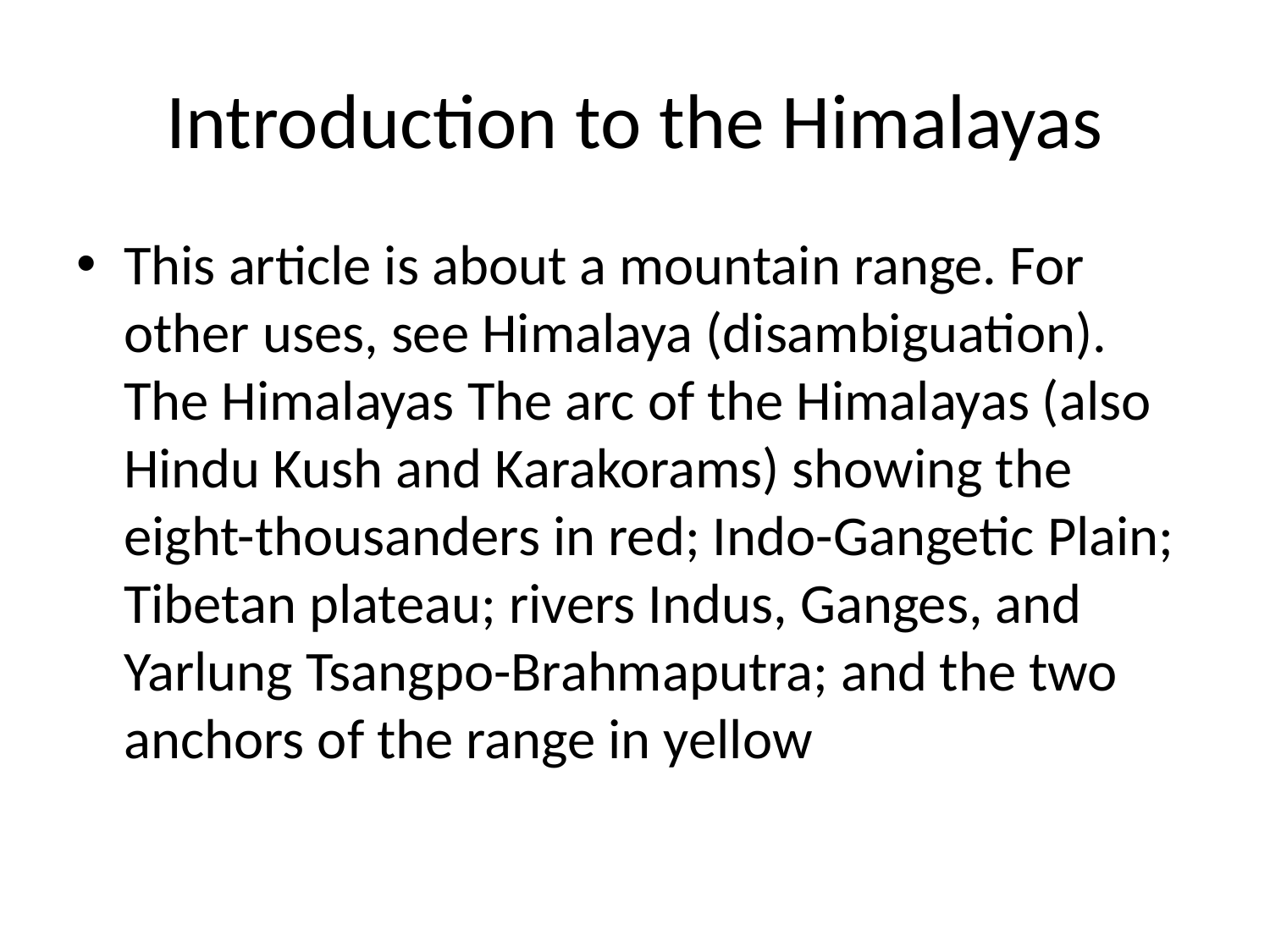

# Introduction to the Himalayas
This article is about a mountain range. For other uses, see Himalaya (disambiguation). The Himalayas The arc of the Himalayas (also Hindu Kush and Karakorams) showing the eight-thousanders in red; Indo-Gangetic Plain; Tibetan plateau; rivers Indus, Ganges, and Yarlung Tsangpo-Brahmaputra; and the two anchors of the range in yellow